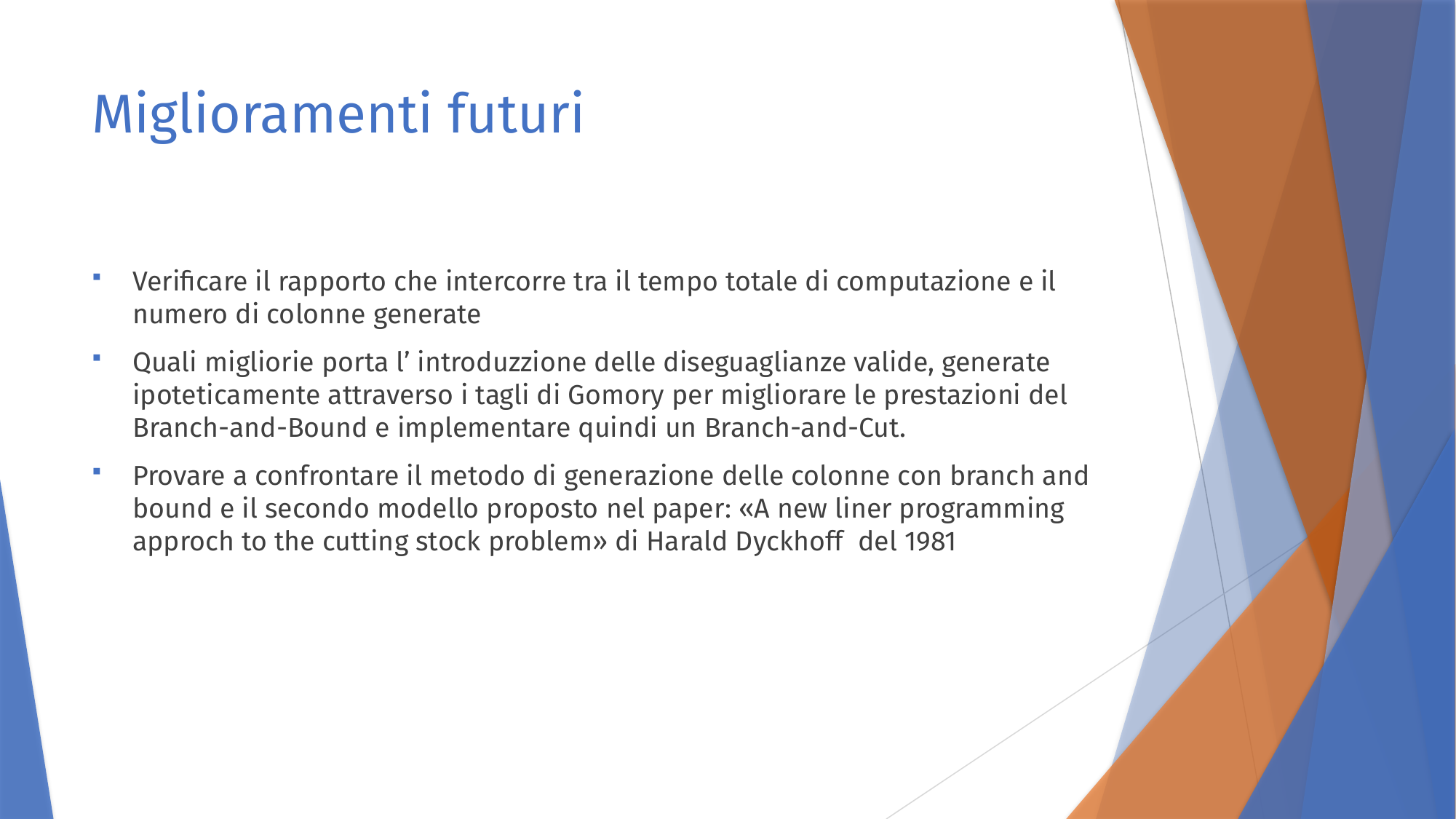

# Miglioramenti futuri
Verificare il rapporto che intercorre tra il tempo totale di computazione e il numero di colonne generate
Quali migliorie porta l’ introduzzione delle diseguaglianze valide, generate ipoteticamente attraverso i tagli di Gomory per migliorare le prestazioni del Branch-and-Bound e implementare quindi un Branch-and-Cut.
Provare a confrontare il metodo di generazione delle colonne con branch and bound e il secondo modello proposto nel paper: «A new liner programming approch to the cutting stock problem» di Harald Dyckhoff  del 1981